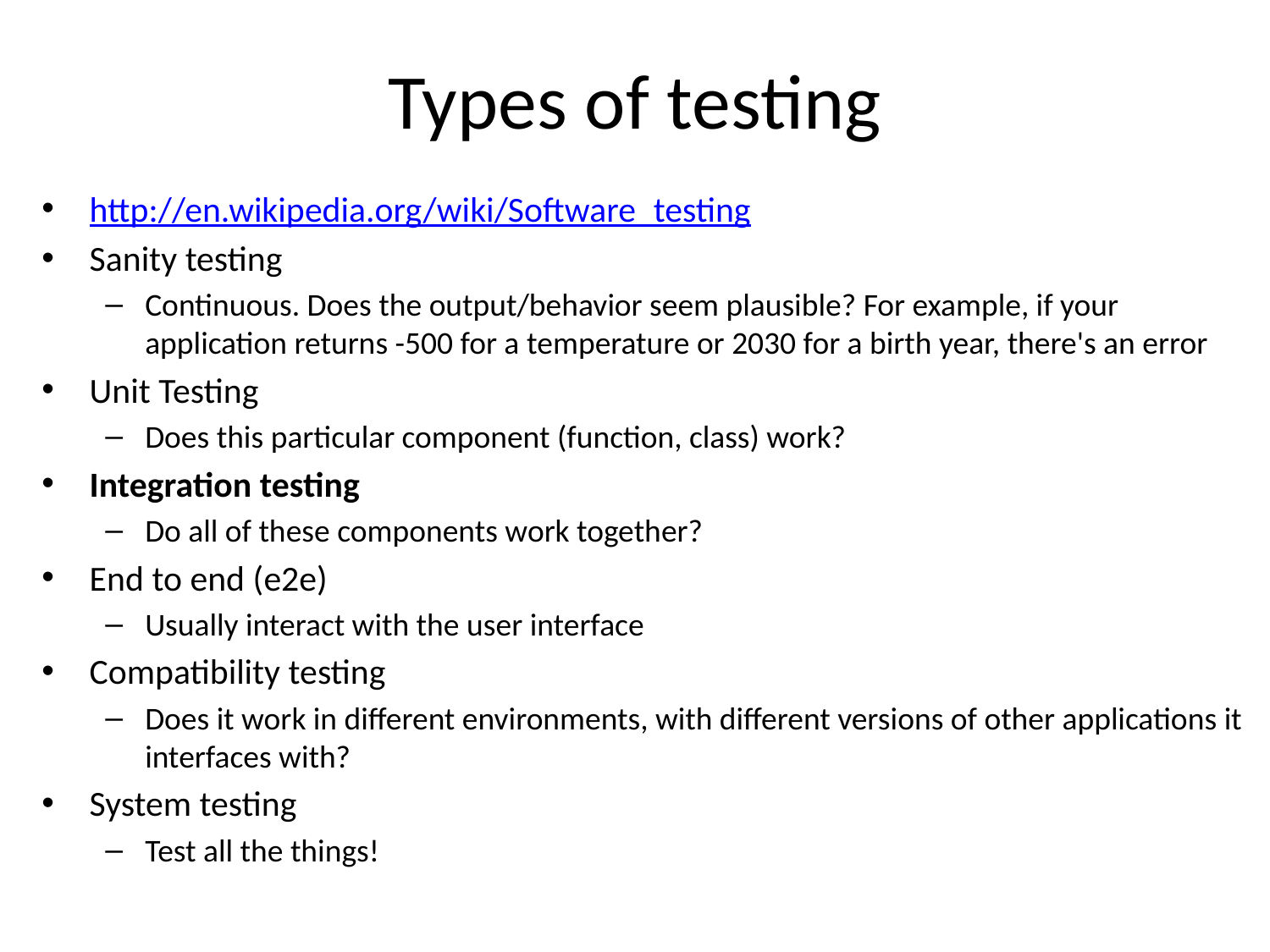

# Types of testing
http://en.wikipedia.org/wiki/Software_testing
Sanity testing
Continuous. Does the output/behavior seem plausible? For example, if your application returns -500 for a temperature or 2030 for a birth year, there's an error
Unit Testing
Does this particular component (function, class) work?
Integration testing
Do all of these components work together?
End to end (e2e)
Usually interact with the user interface
Compatibility testing
Does it work in different environments, with different versions of other applications it interfaces with?
System testing
Test all the things!